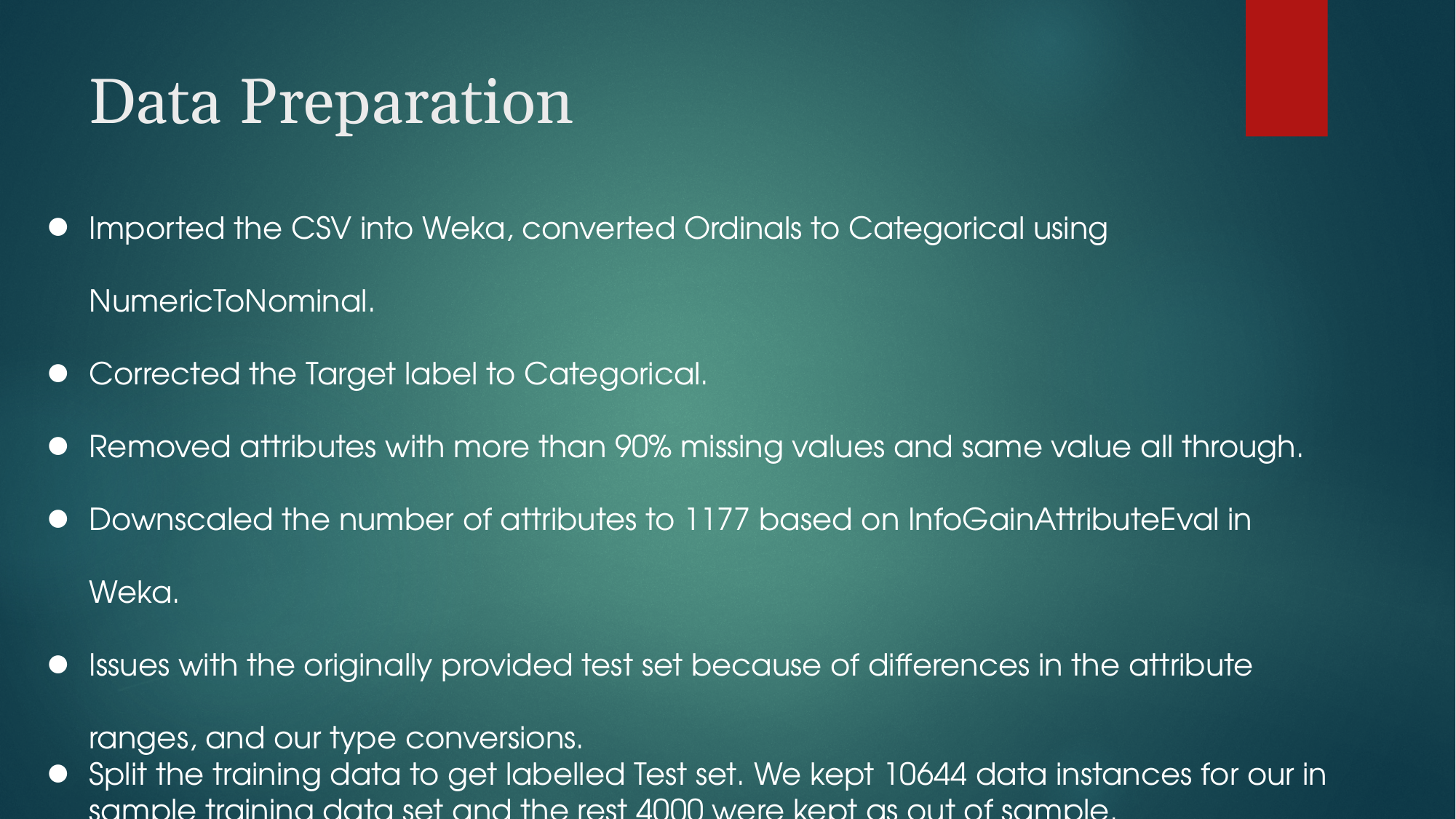

# Data Preparation
Imported the CSV into Weka, converted Ordinals to Categorical using NumericToNominal.
Corrected the Target label to Categorical.
Removed attributes with more than 90% missing values and same value all through.
Downscaled the number of attributes to 1177 based on InfoGainAttributeEval in Weka.
Issues with the originally provided test set because of differences in the attribute ranges, and our type conversions.
Split the training data to get labelled Test set. We kept 10644 data instances for our in sample training data set and the rest 4000 were kept as out of sample.

Training Set and Out of Sample Test Set have baserate of about 47%